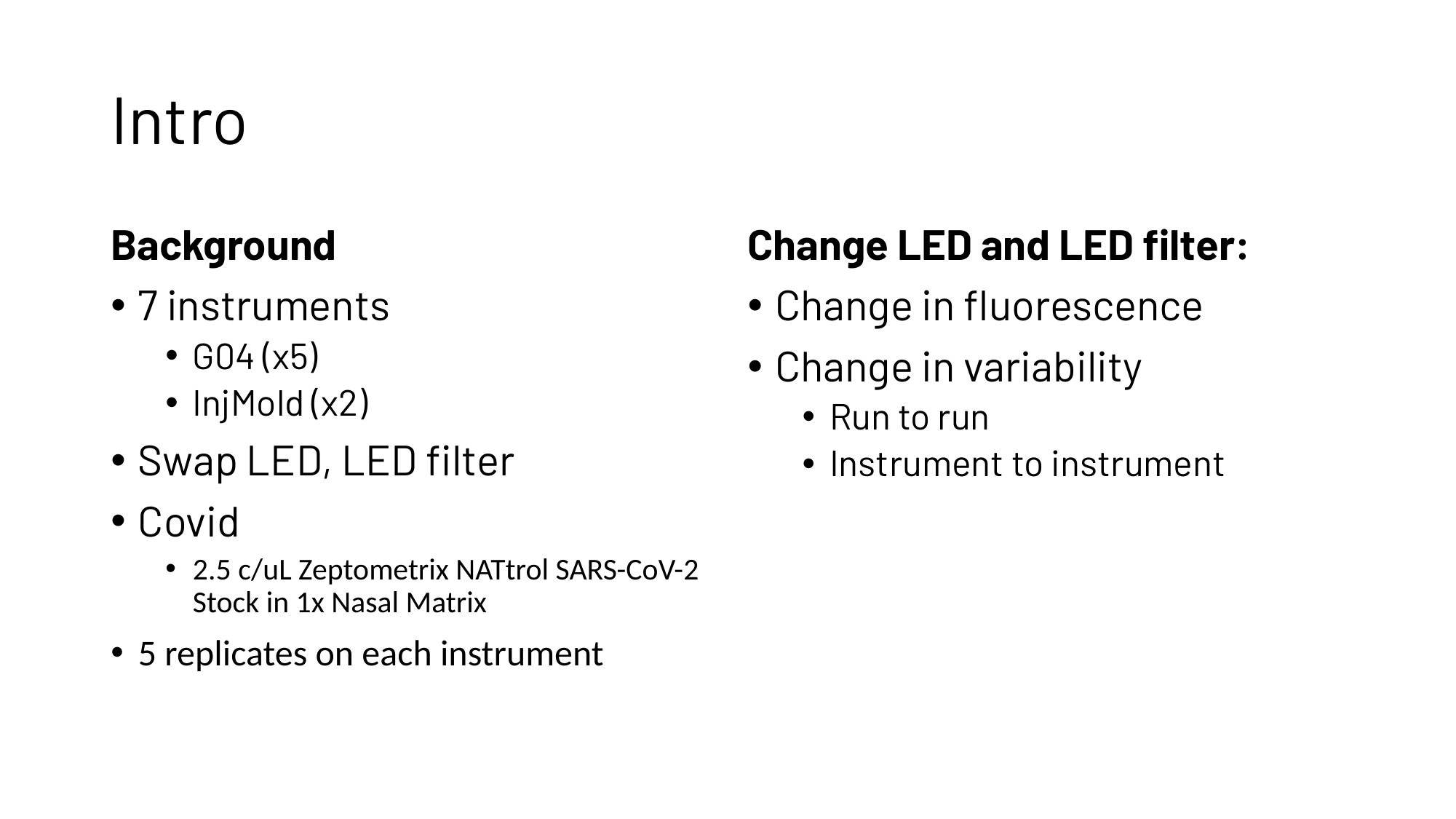

# Intro
Background
7 instruments
G04 (x5)
InjMold (x2)
Swap LED, LED filter
Covid
2.5 c/uL Zeptometrix NATtrol SARS-CoV-2 Stock in 1x Nasal Matrix
5 replicates on each instrument

Change LED and LED filter:
Change in fluorescence
Change in variability
Run to run
Instrument to instrument